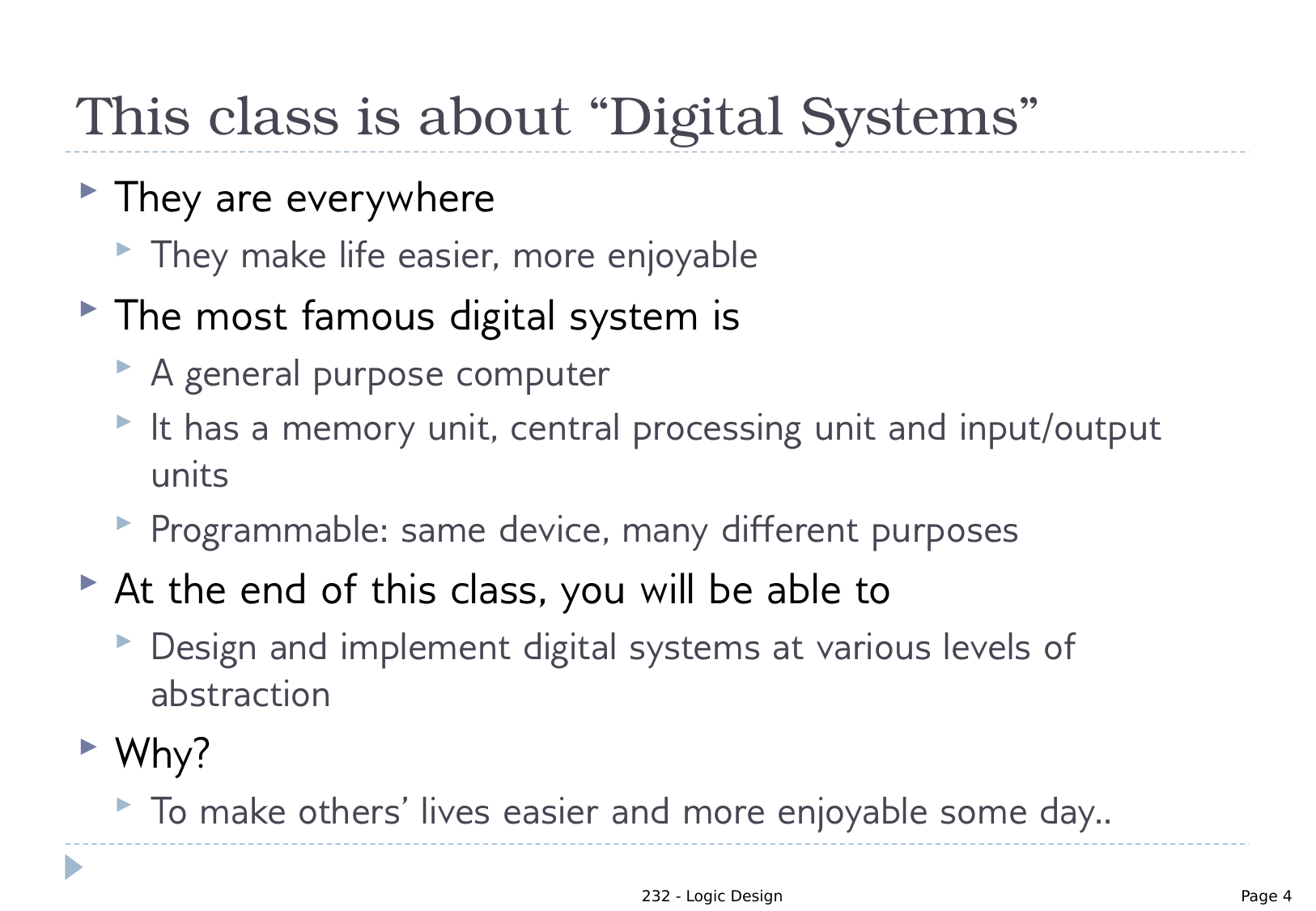

# This class is about “Digital Systems”
They are everywhere
They make life easier, more enjoyable
The most famous digital system is
A general purpose computer
It has a memory unit, central processing unit and input/output units
Programmable: same device, many different purposes
At the end of this class, you will be able to
Design and implement digital systems at various levels of abstraction
Why?
To make others’ lives easier and more enjoyable some day..
232 - Logic Design
Page 4